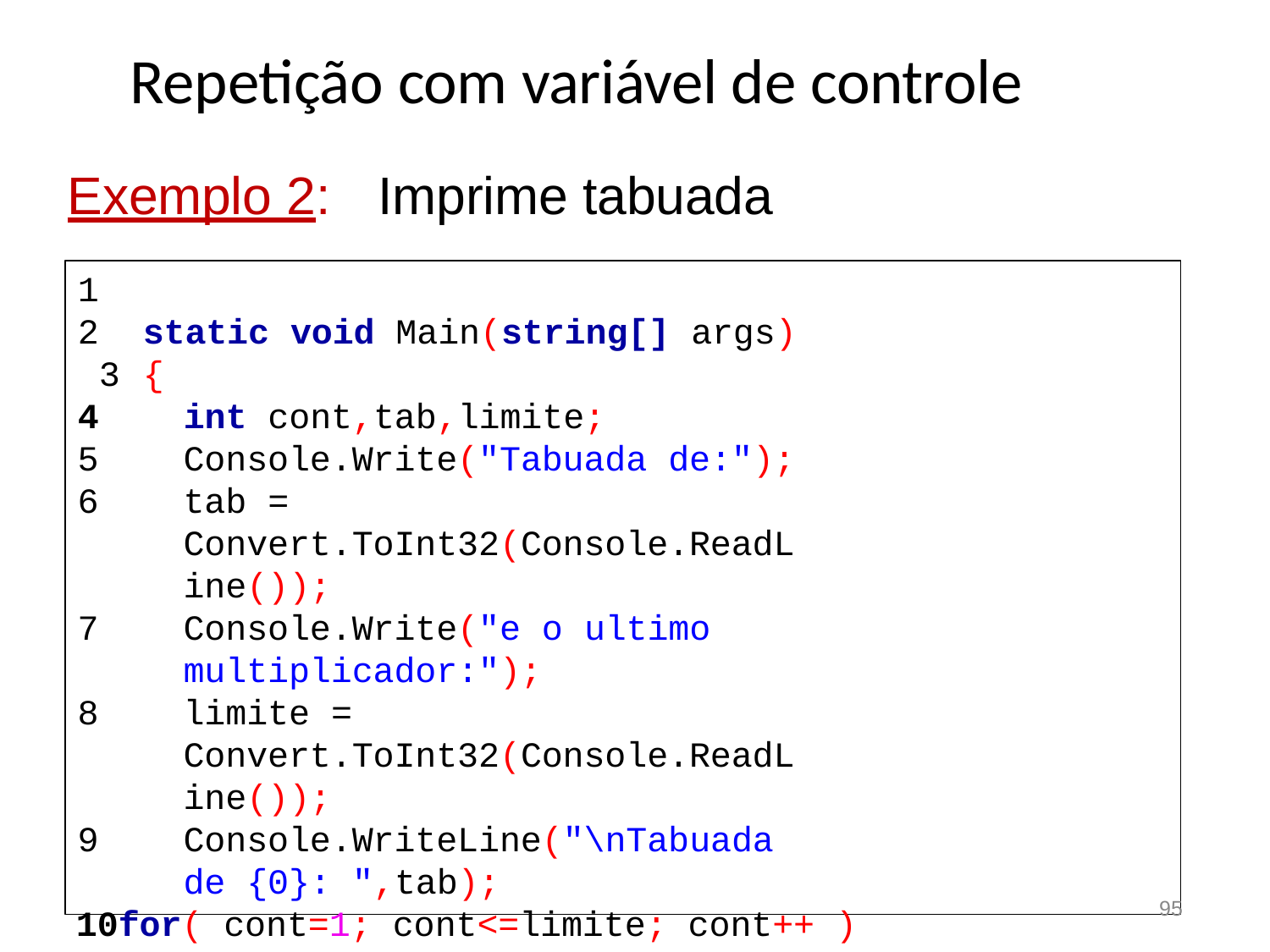

# Repetição com variável de controle
Exemplo 2:	Imprime tabuada

1
2	static void Main(string[] args)  3	{
int cont,tab,limite;
Console.Write("Tabuada de:");
tab = Convert.ToInt32(Console.ReadLine());
Console.Write("e o ultimo multiplicador:");
limite = Convert.ToInt32(Console.ReadLine());
Console.WriteLine("\nTabuada de {0}: ",tab);
for( cont=1; cont<=limite; cont++ )  11	{
12	Console.Write("\n{0} x {1} = {2}",
13	tab,cont,cont*tab);
14	}
15 }
95